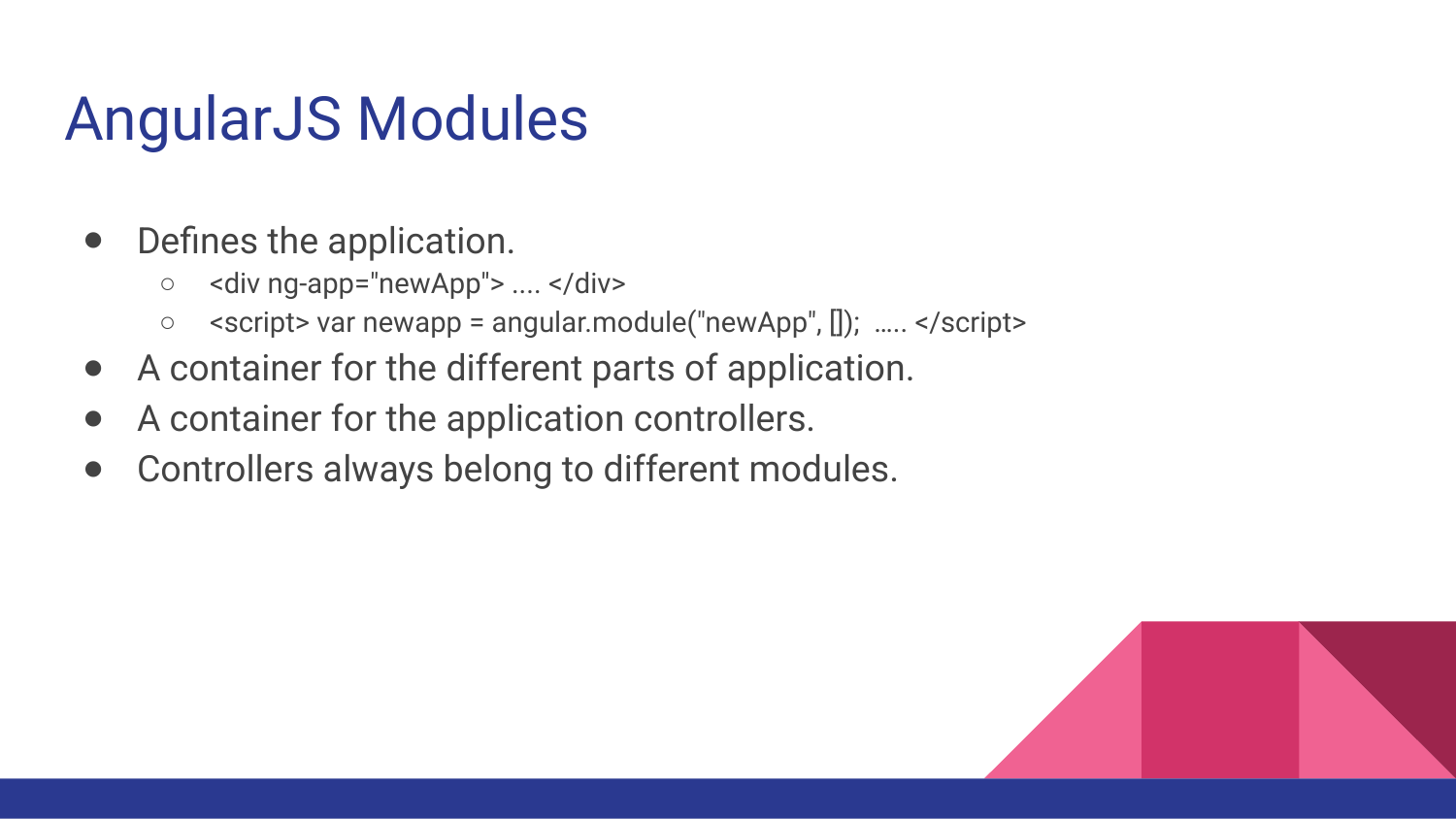

# AngularJS Modules
Defines the application.
<div ng-app="newApp"> .... </div>
<script> var newapp = angular.module("newApp", []);  ….. </script>
A container for the different parts of application.
A container for the application controllers.
Controllers always belong to different modules.